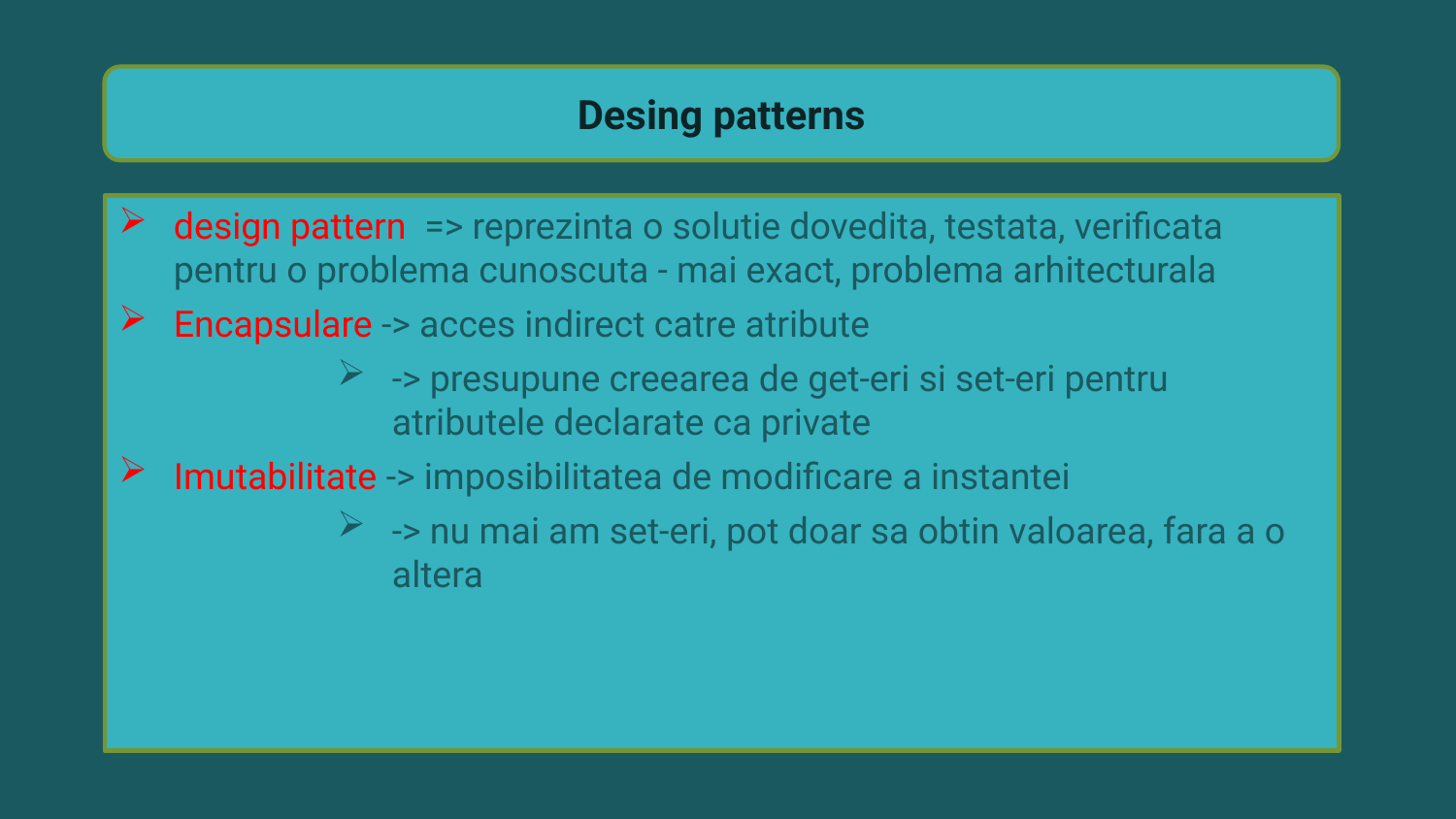

Desing patterns
design pattern  => reprezinta o solutie dovedita, testata, verificata pentru o problema cunoscuta - mai exact, problema arhitecturala
Encapsulare -> acces indirect catre atribute
-> presupune creearea de get-eri si set-eri pentru atributele declarate ca private
Imutabilitate -> imposibilitatea de modificare a instantei
-> nu mai am set-eri, pot doar sa obtin valoarea, fara a o altera